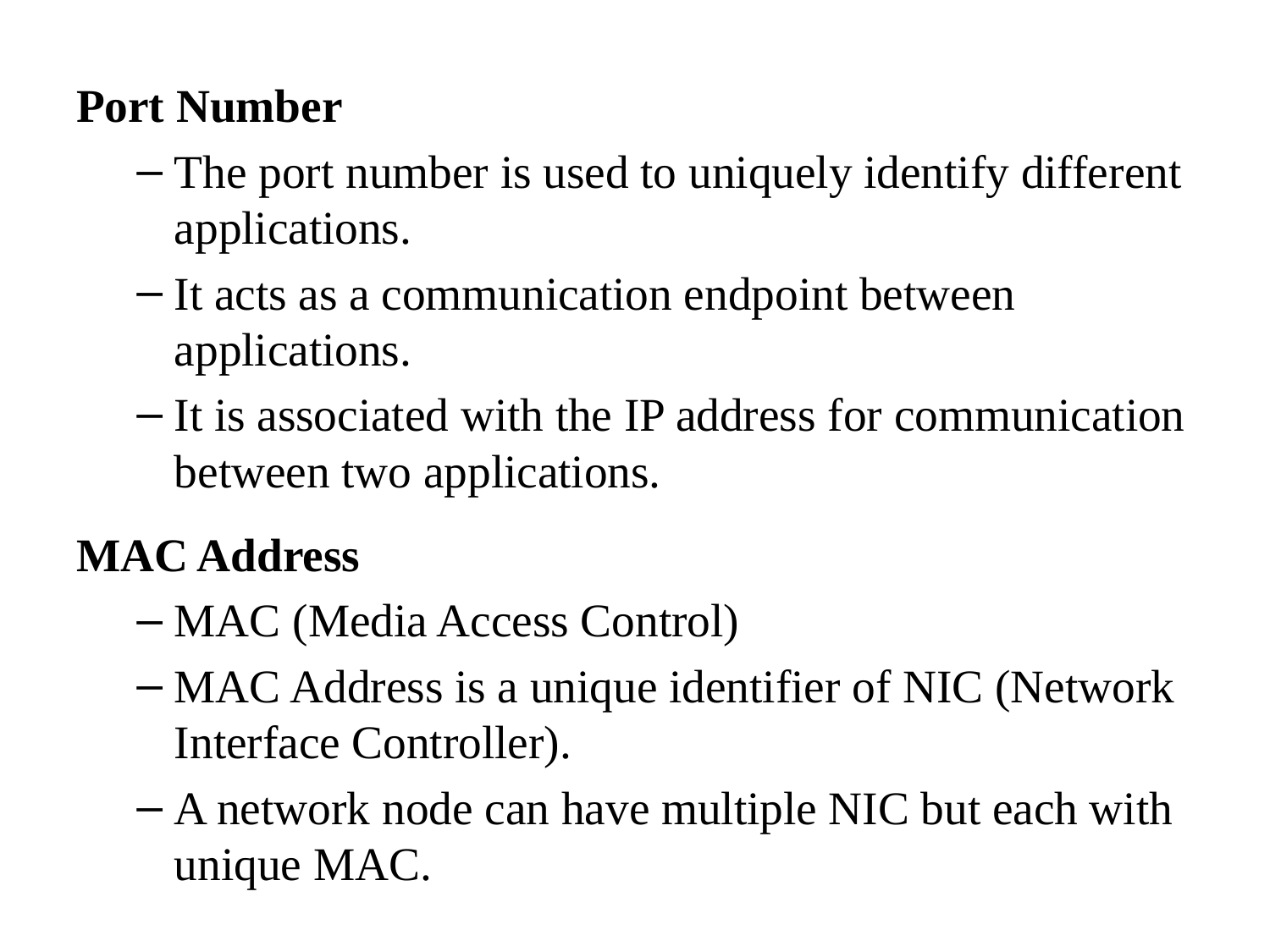

Port Number
The port number is used to uniquely identify different applications.
It acts as a communication endpoint between applications.
It is associated with the IP address for communication between two applications.

MAC Address
MAC (Media Access Control)
MAC Address is a unique identifier of NIC (Network Interface Controller).
A network node can have multiple NIC but each with unique MAC.